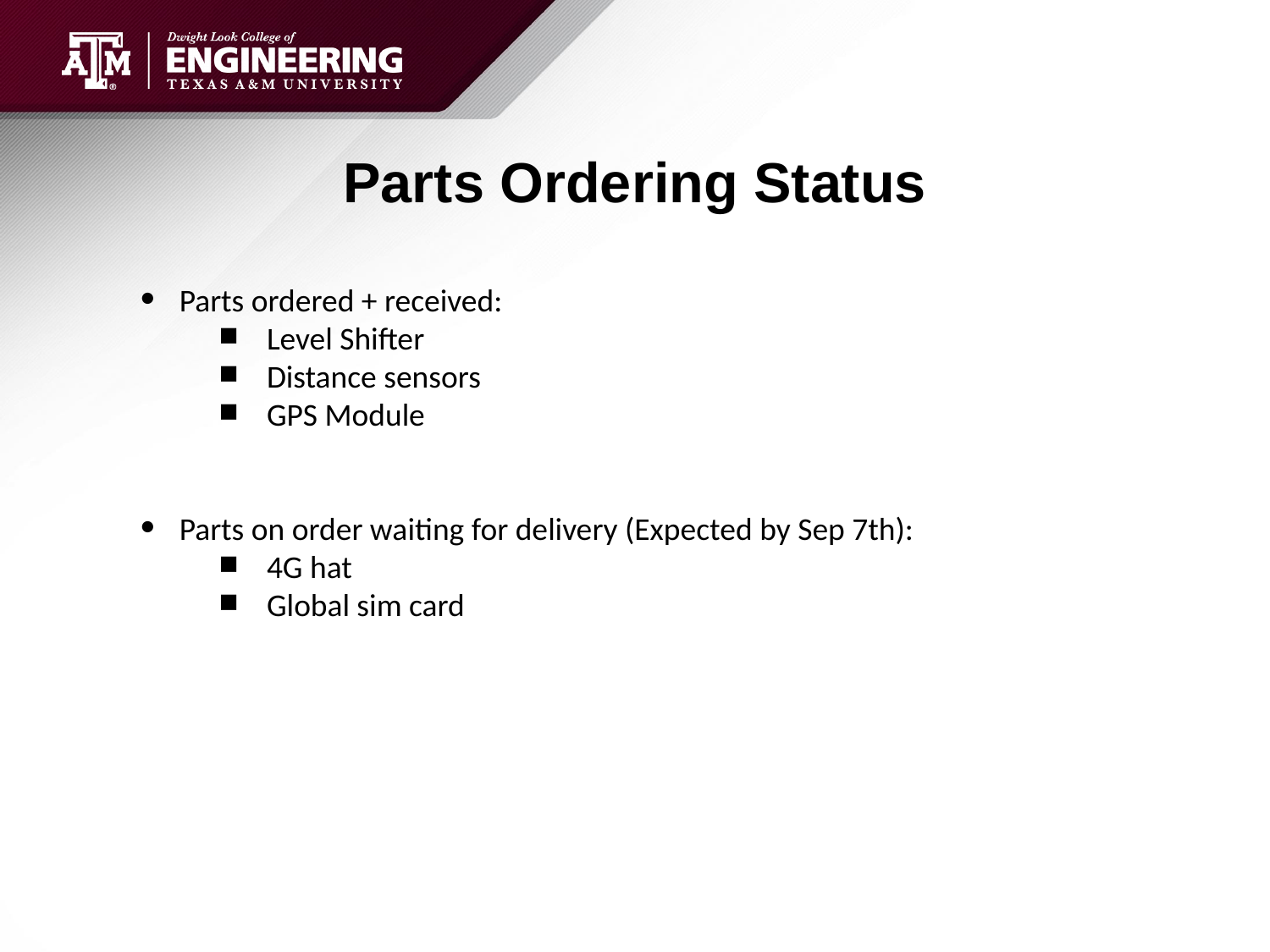

# Parts Ordering Status

Parts ordered + received:
Level Shifter
Distance sensors
GPS Module

Parts on order waiting for delivery (Expected by Sep 7th):
4G hat
Global sim card